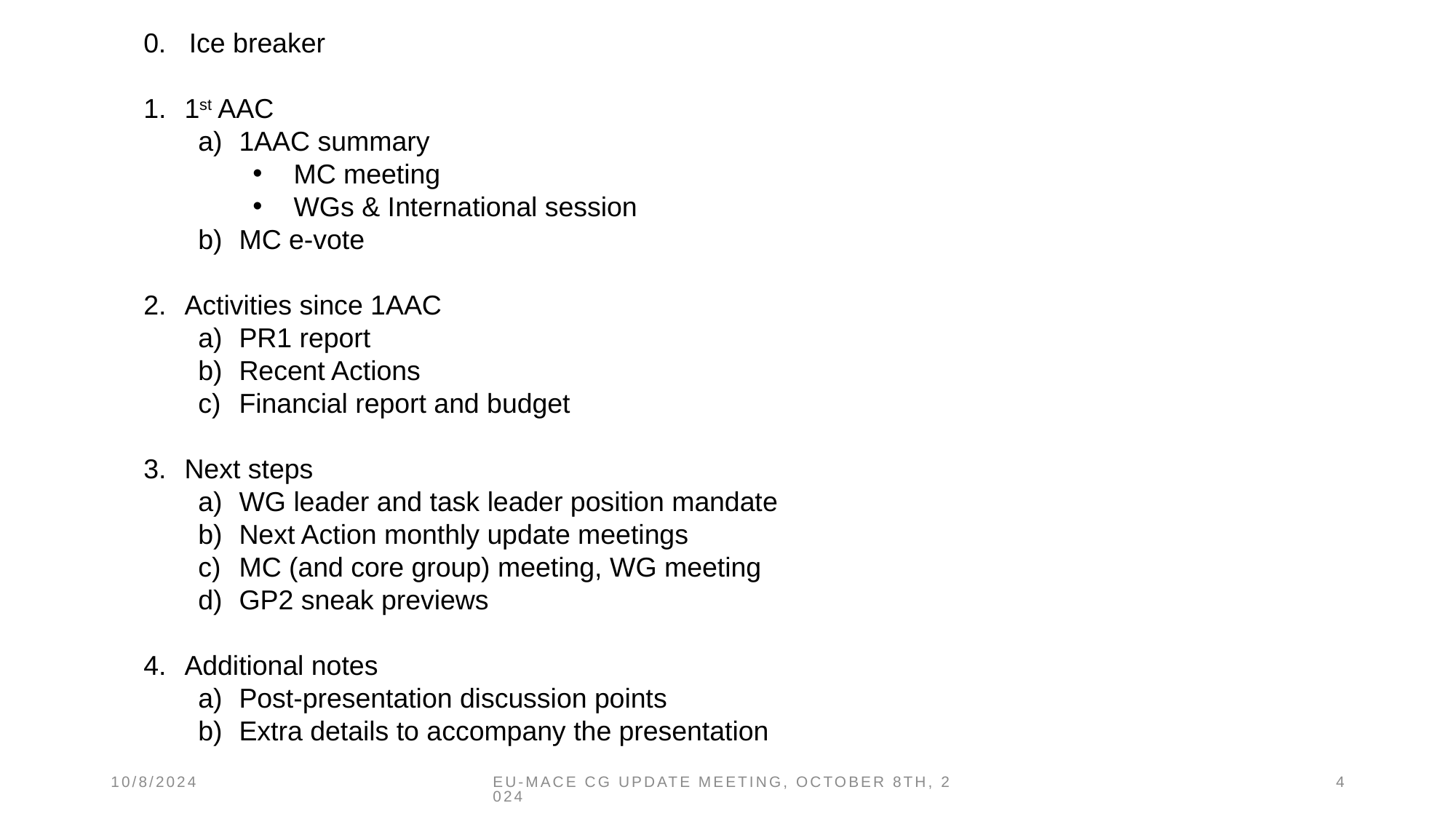

0.   Ice breaker

1st AAC
1AAC summary
MC meeting
WGs & International session
MC e-vote

Activities since 1AAC
PR1 report
Recent Actions
Financial report and budget

Next steps
WG leader and task leader position mandate
Next Action monthly update meetings
MC (and core group) meeting, WG meeting
GP2 sneak previews

Additional notes
Post-presentation discussion points
Extra details to accompany the presentation
10/8/2024
EU-MACE CG update meeting, October 8th, 2024
4